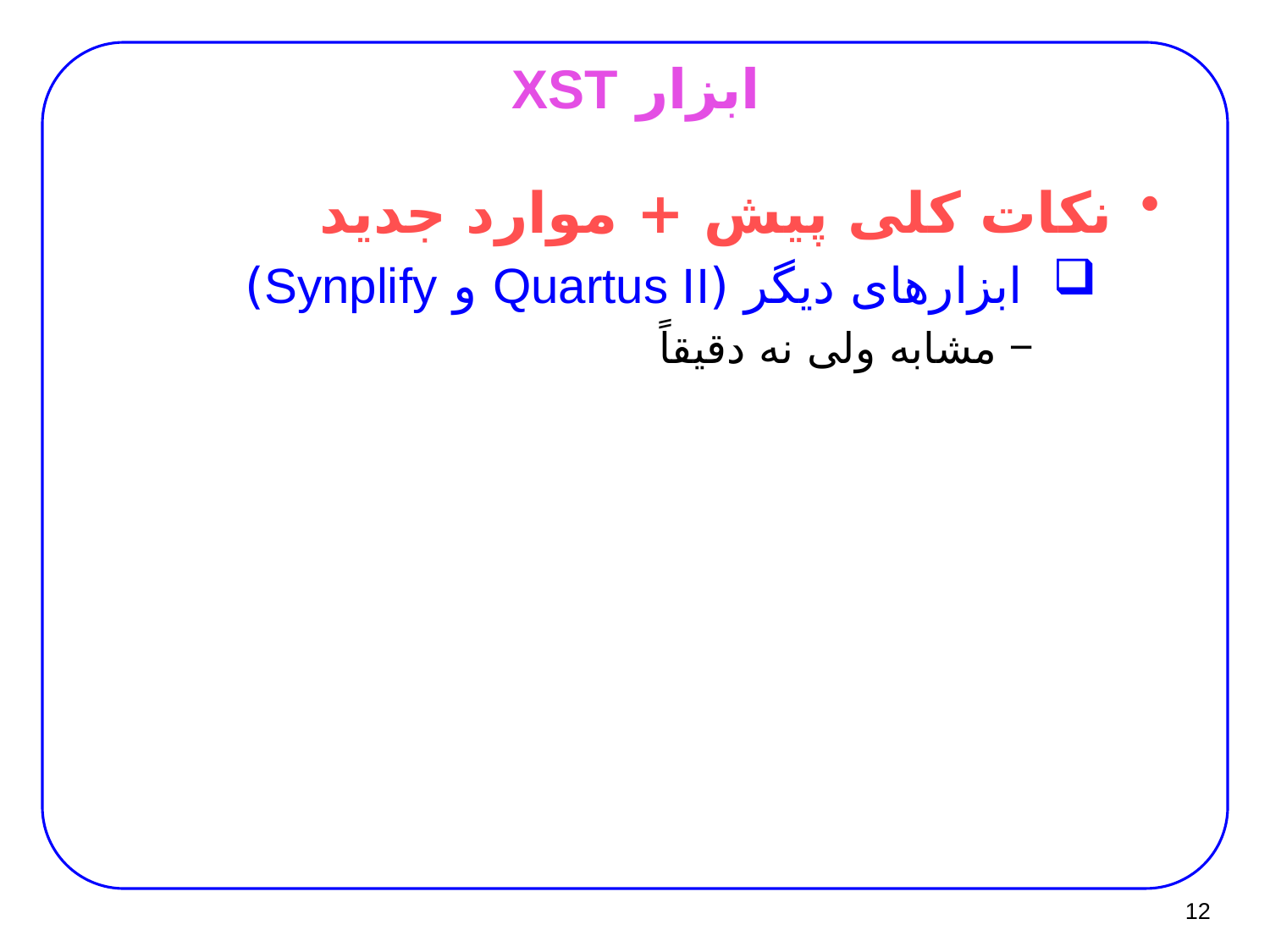

# ابزار XST
نکات کلی پیش + موارد جدید
ابزارهای دیگر (Quartus II و Synplify)
مشابه ولی نه دقیقاً
12